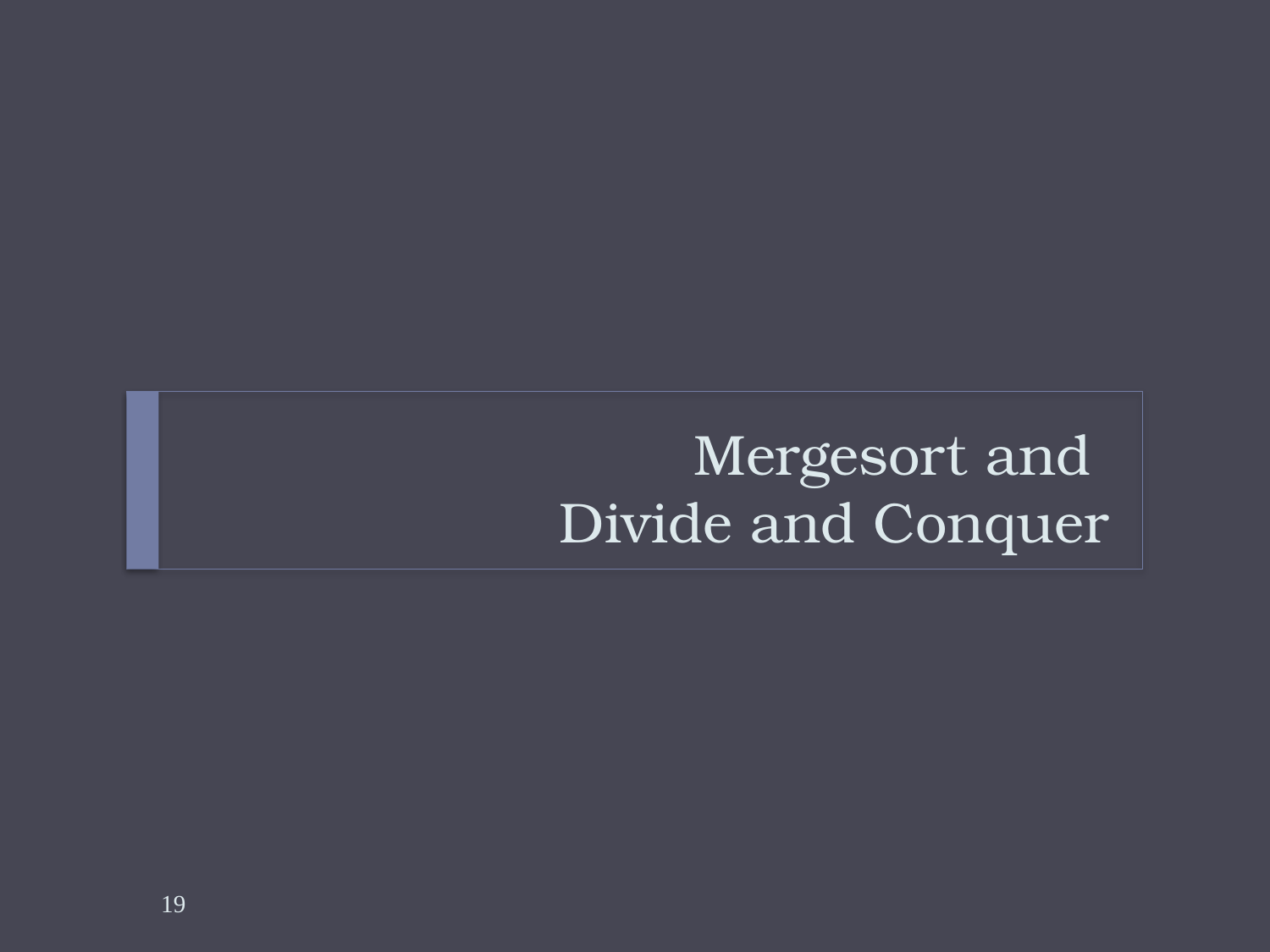

# Mergesort and Divide and Conquer

19